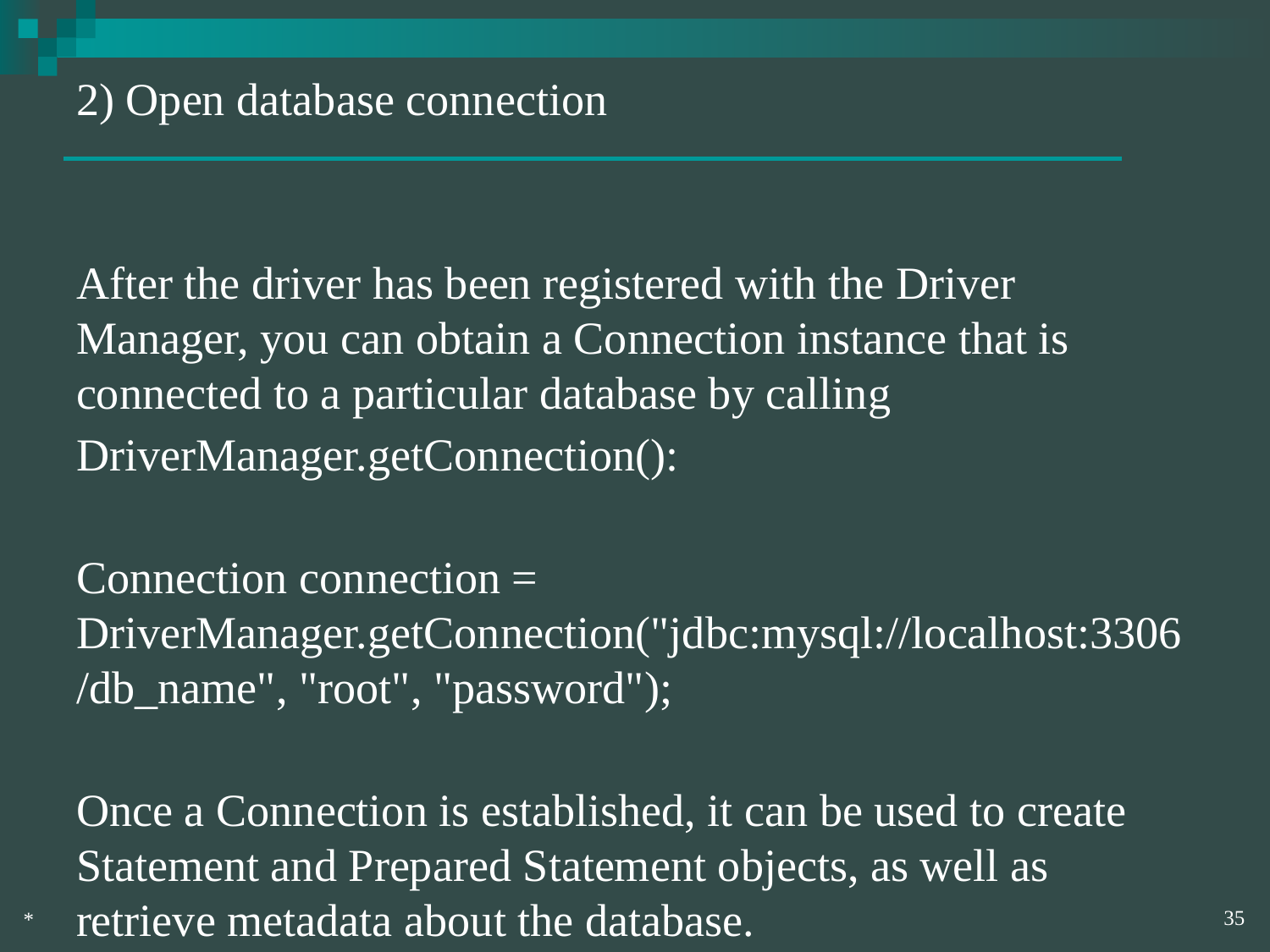

2) Open database connection

After the driver has been registered with the Driver Manager, you can obtain a Connection instance that is connected to a particular database by calling
DriverManager.getConnection():

Connection connection = DriverManager.getConnection("jdbc:mysql://localhost:3306/db_name", "root", "password");

Once a Connection is established, it can be used to create Statement and Prepared Statement objects, as well as retrieve metadata about the database.

35